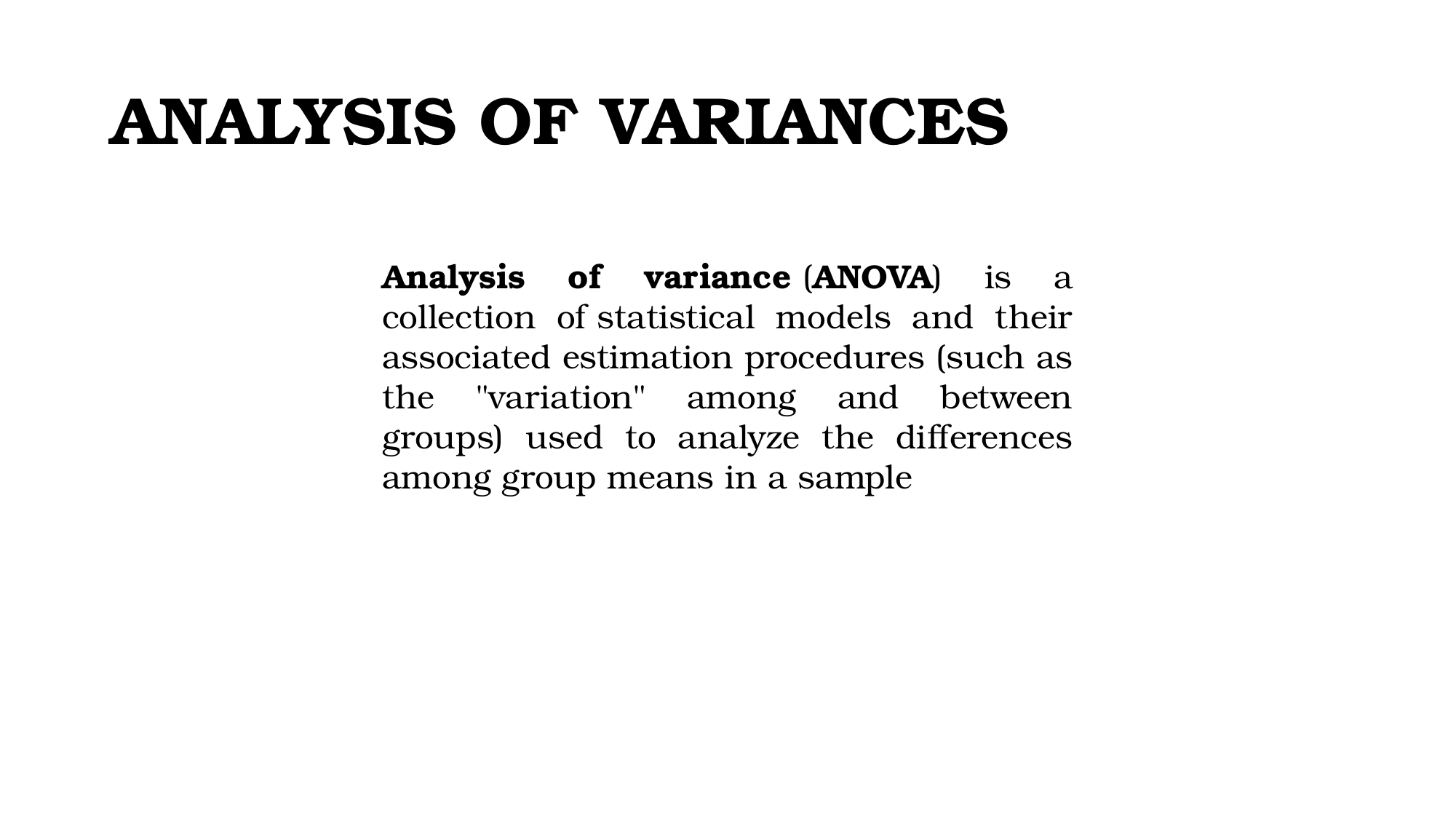

# ANALYSIS OF VARIANCES
Analysis of variance (ANOVA) is a collection of statistical models and their associated estimation procedures (such as the "variation" among and between groups) used to analyze the differences among group means in a sample